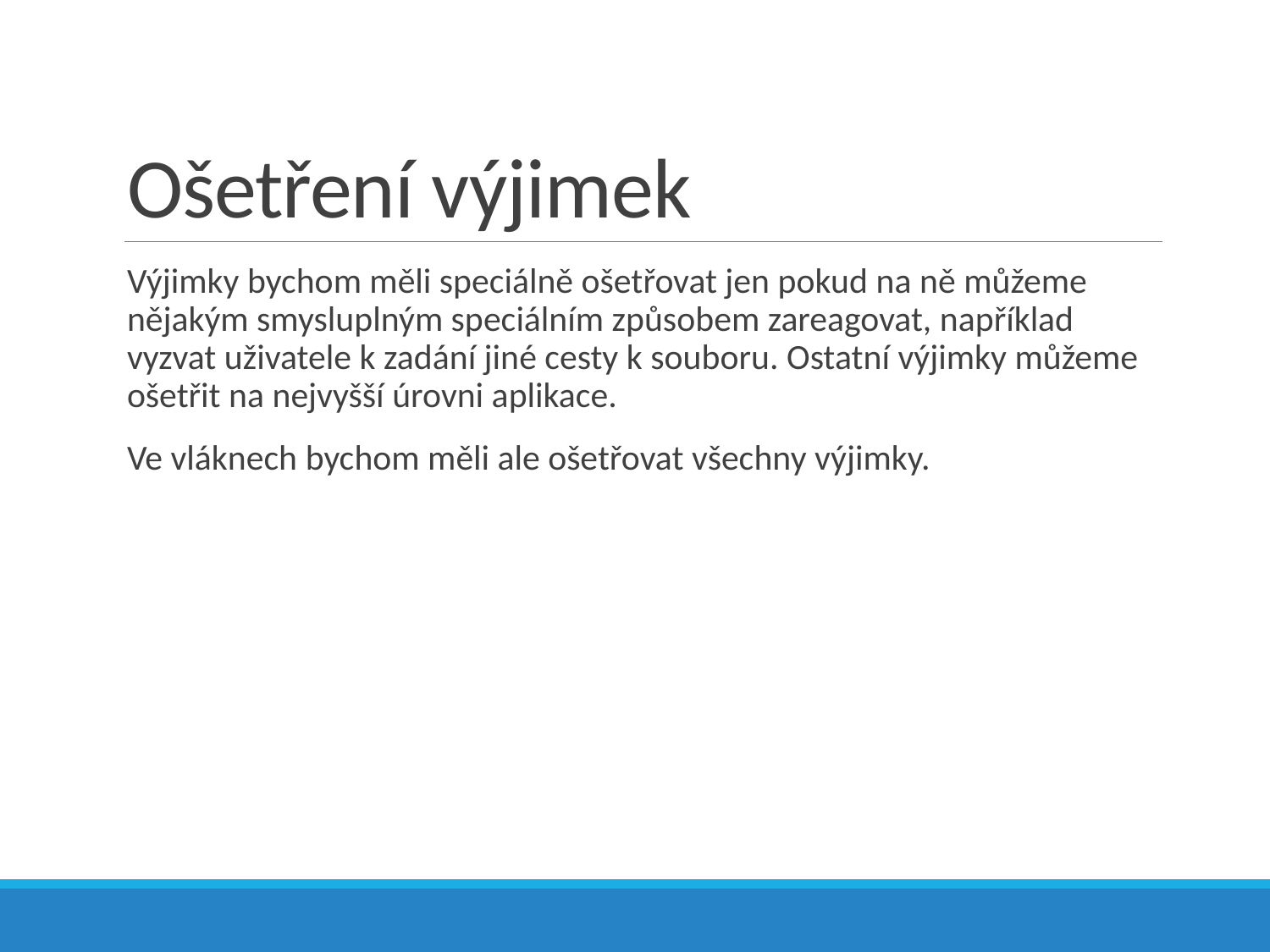

# Ošetření výjimek
Výjimky bychom měli speciálně ošetřovat jen pokud na ně můžeme nějakým smysluplným speciálním způsobem zareagovat, například vyzvat uživatele k zadání jiné cesty k souboru. Ostatní výjimky můžeme ošetřit na nejvyšší úrovni aplikace.
Ve vláknech bychom měli ale ošetřovat všechny výjimky.